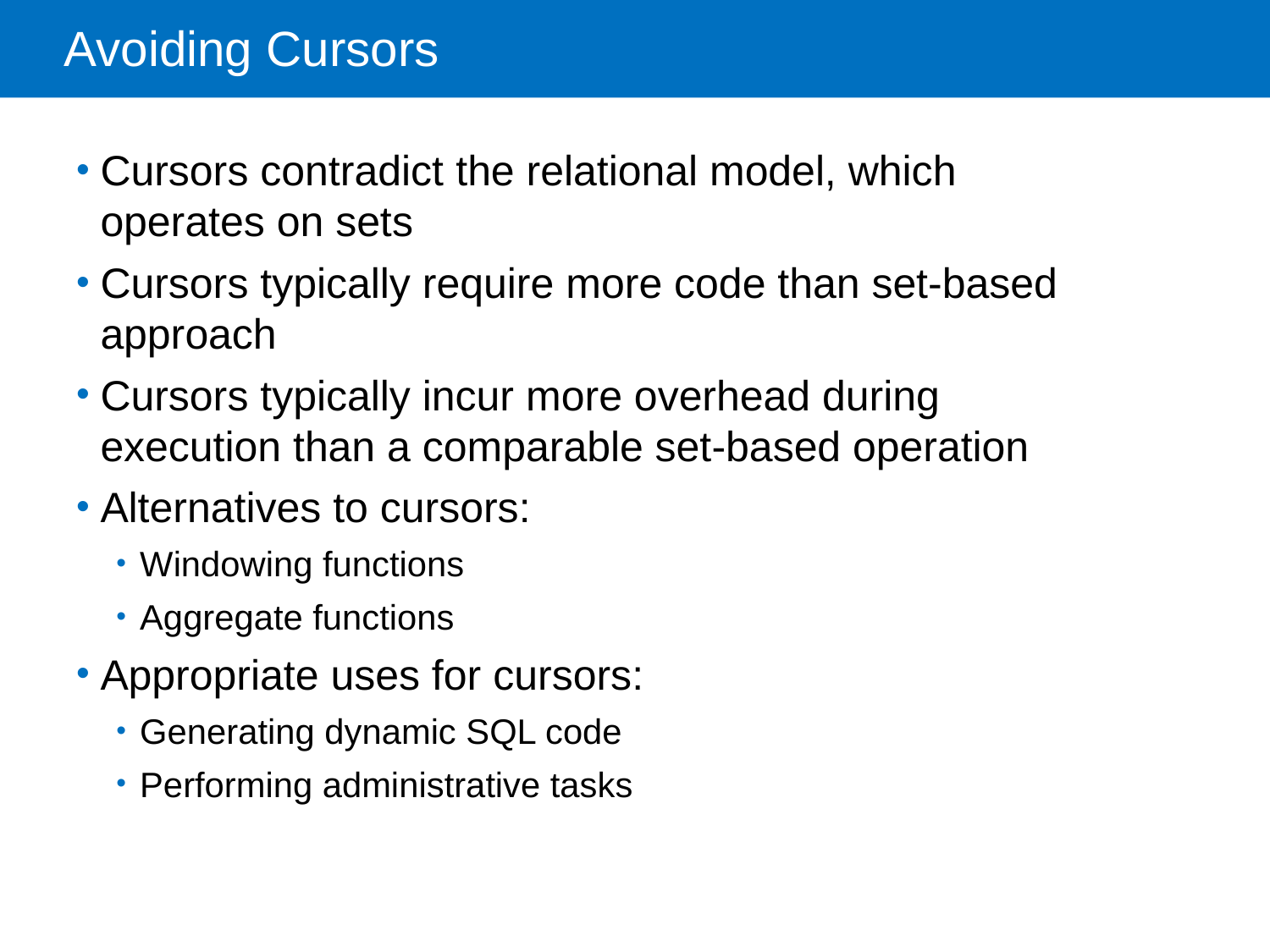

# Avoiding Cursors
Cursors contradict the relational model, which operates on sets
Cursors typically require more code than set-based approach
Cursors typically incur more overhead during execution than a comparable set-based operation
Alternatives to cursors:
Windowing functions
Aggregate functions
Appropriate uses for cursors:
Generating dynamic SQL code
Performing administrative tasks